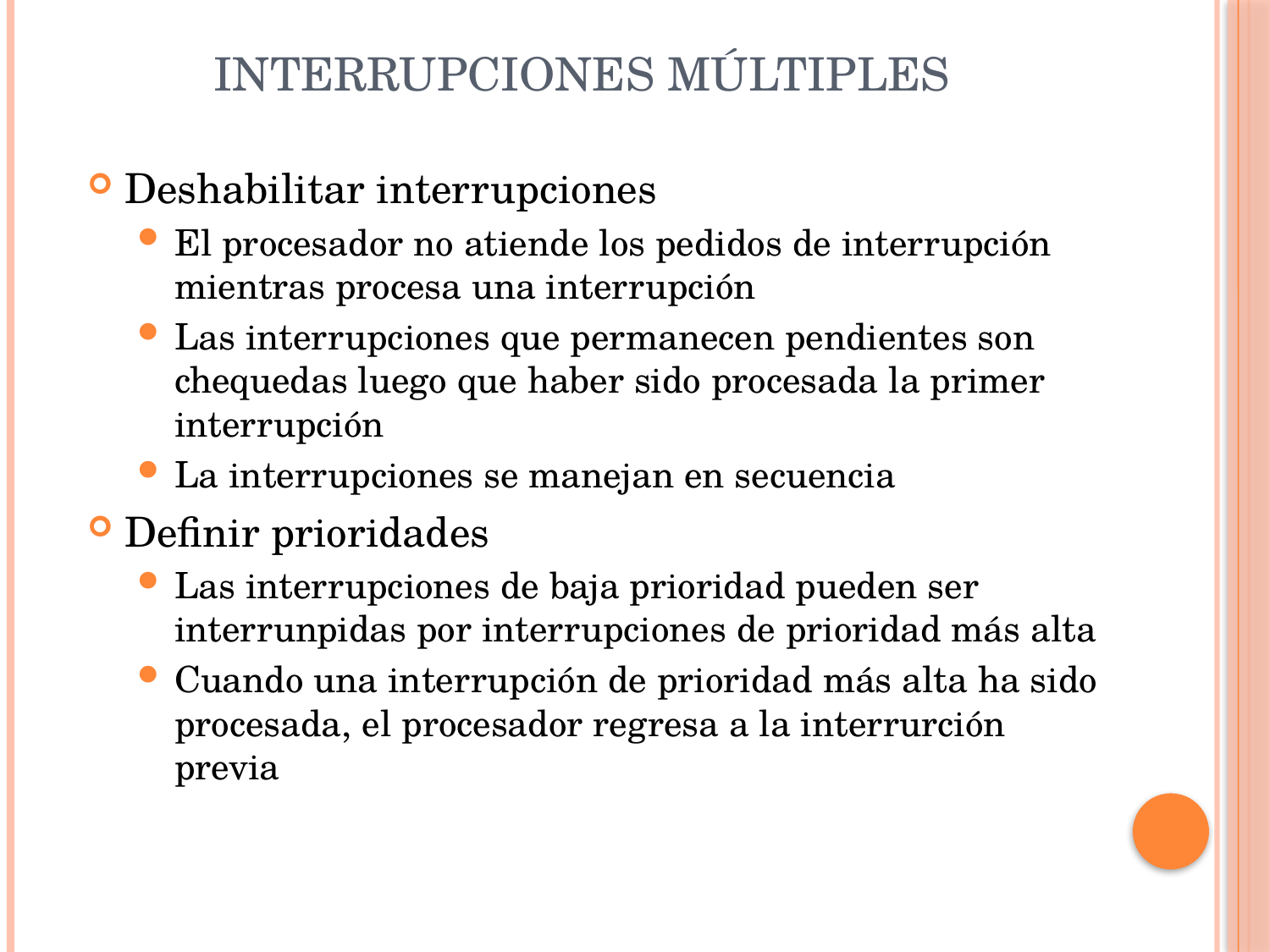

# Interrupciones Múltiples
Deshabilitar interrupciones
El procesador no atiende los pedidos de interrupción mientras procesa una interrupción
Las interrupciones que permanecen pendientes son  chequedas luego que haber sido procesada la primer interrupción
La interrupciones se manejan en secuencia
Definir prioridades
Las interrupciones de baja prioridad pueden ser interrunpidas por interrupciones de prioridad más alta
Cuando una interrupción de prioridad más alta ha sido procesada, el procesador regresa a la interrurción  previa